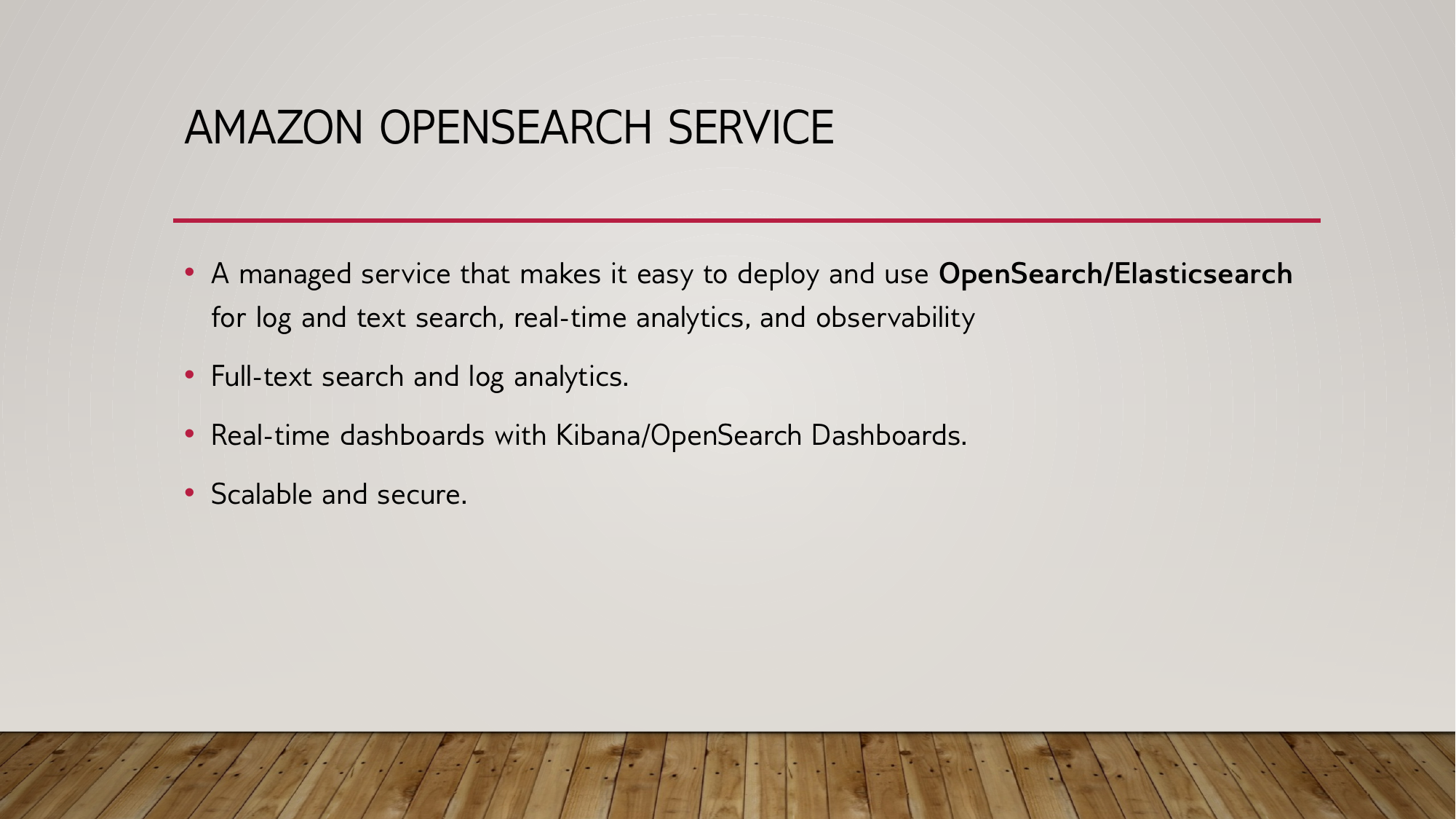

# Amazon OpenSearch Service
A managed service that makes it easy to deploy and use OpenSearch/Elasticsearch for log and text search, real-time analytics, and observability
Full-text search and log analytics.
Real-time dashboards with Kibana/OpenSearch Dashboards.
Scalable and secure.